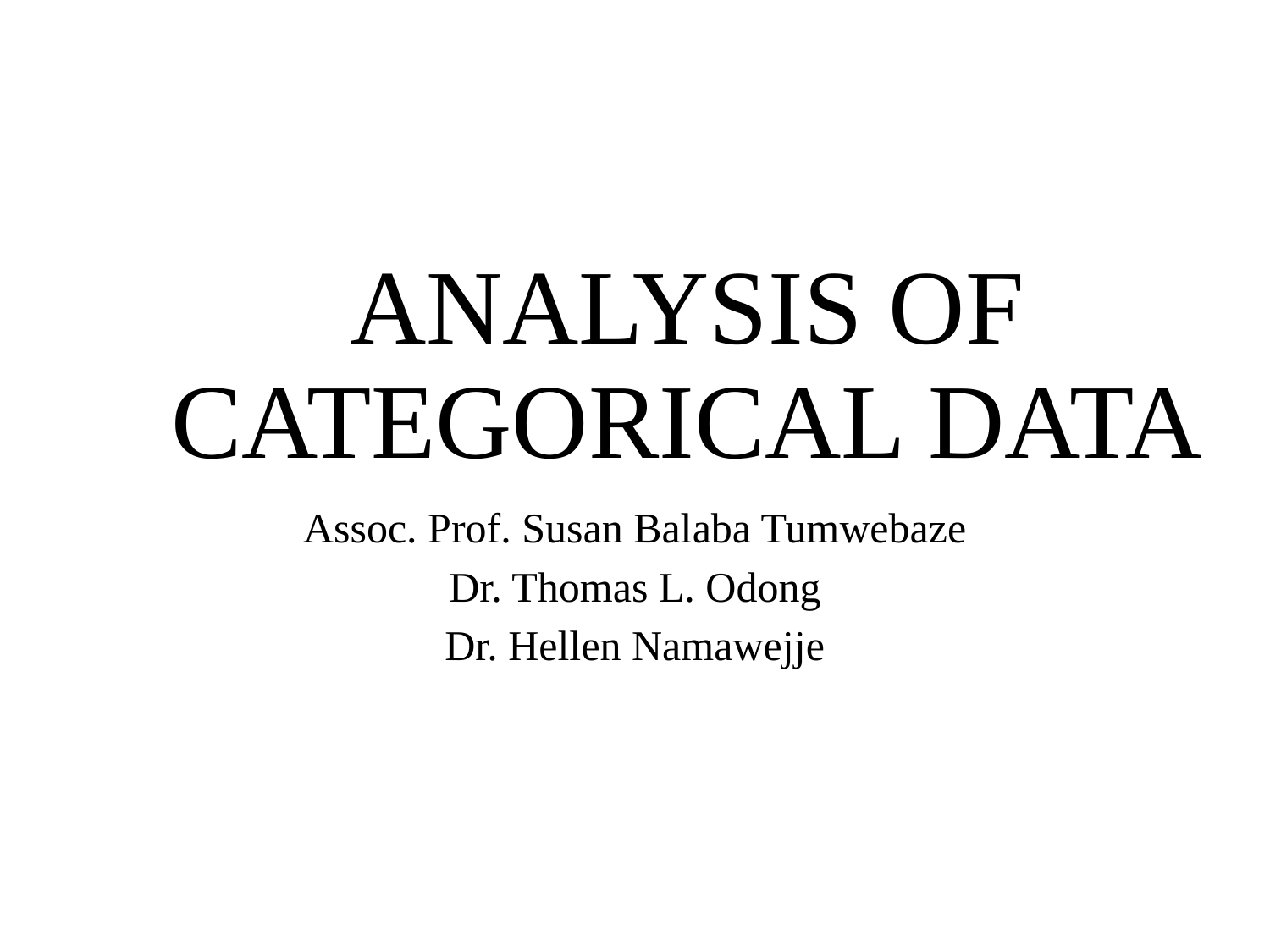

# ANALYSIS OF CATEGORICAL DATA
Assoc. Prof. Susan Balaba Tumwebaze
Dr. Thomas L. Odong
Dr. Hellen Namawejje